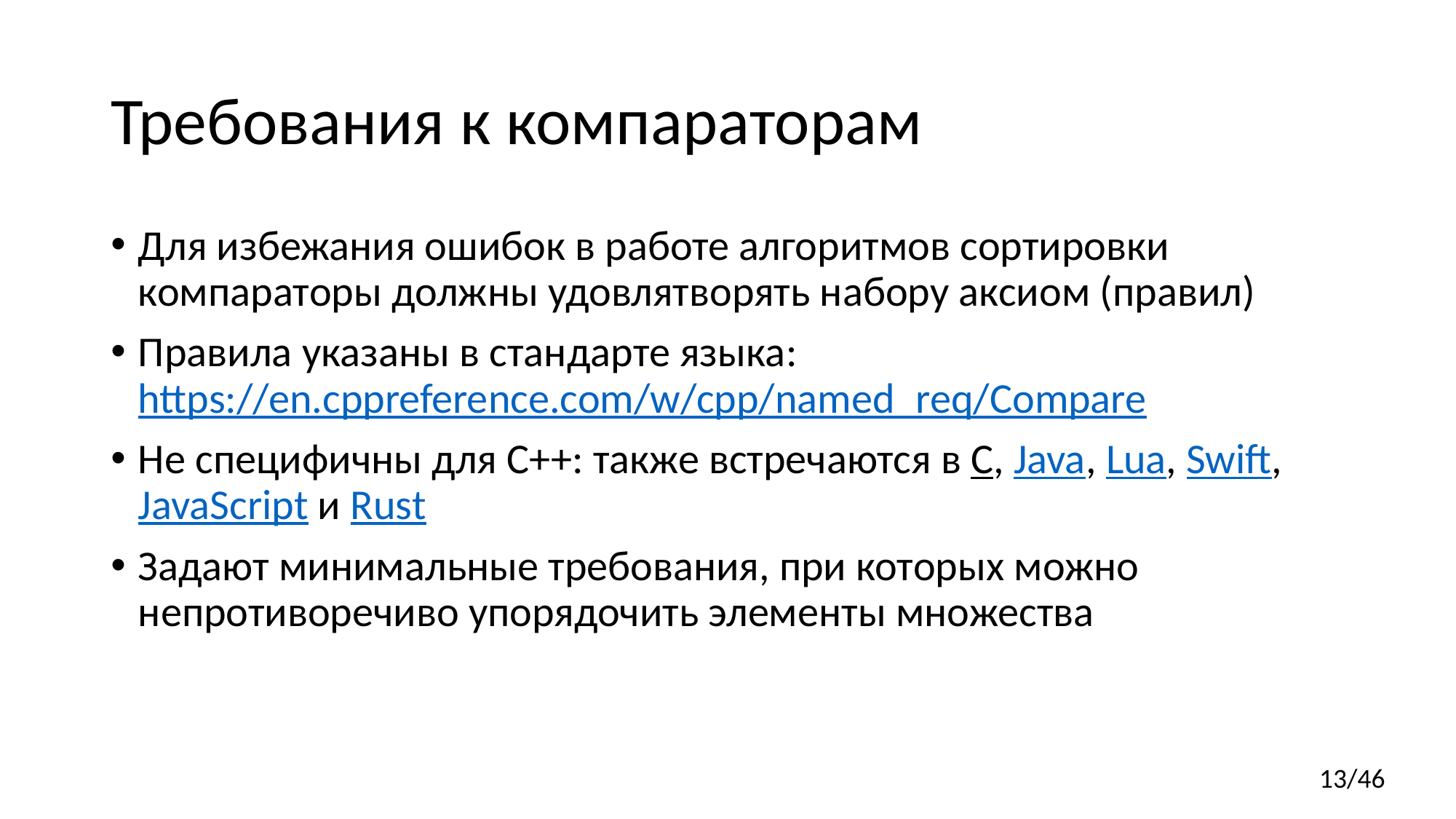

# Требования к компараторам
Для избежания ошибок в работе алгоритмов сортировки компараторы должны удовлятворять набору аксиом (правил)
Правила указаны в стандарте языка: https://en.cppreference.com/w/cpp/named_req/Compare
Не специфичны для C++: также встречаются в C, Java, Lua, Swift, JavaScript и Rust
Задают минимальные требования, при которых можно непротиворечиво упорядочить элементы множества